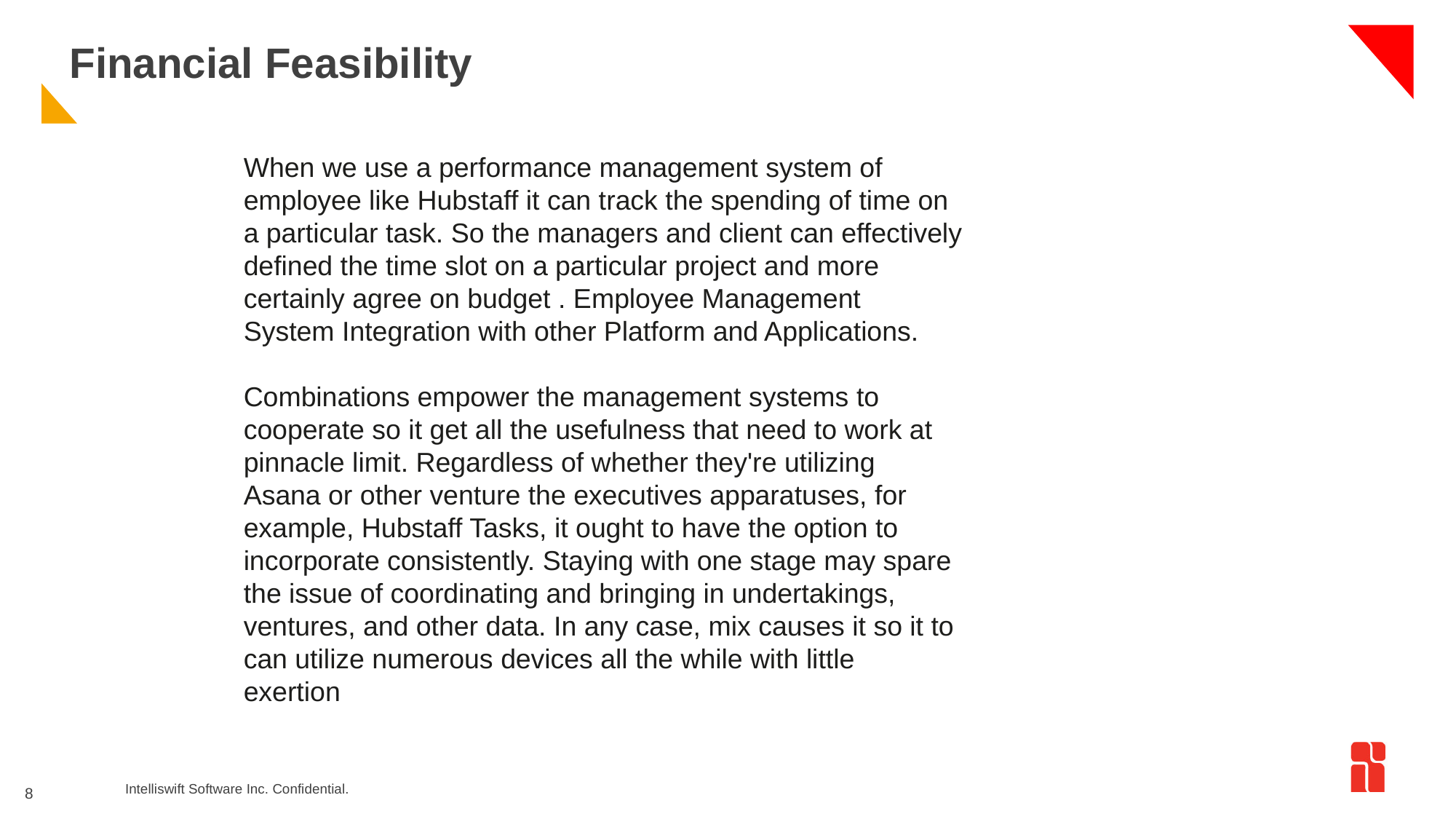

# Financial Feasibility
When we use a performance management system of
employee like Hubstaff it can track the spending of time on
a particular task. So the managers and client can effectively
defined the time slot on a particular project and more
certainly agree on budget . Employee Management
System Integration with other Platform and Applications.

Combinations empower the management systems to
cooperate so it get all the usefulness that need to work at
pinnacle limit. Regardless of whether they're utilizing
Asana or other venture the executives apparatuses, for
example, Hubstaff Tasks, it ought to have the option to
incorporate consistently. Staying with one stage may spare
the issue of coordinating and bringing in undertakings,
ventures, and other data. In any case, mix causes it so it to
can utilize numerous devices all the while with little
exertion